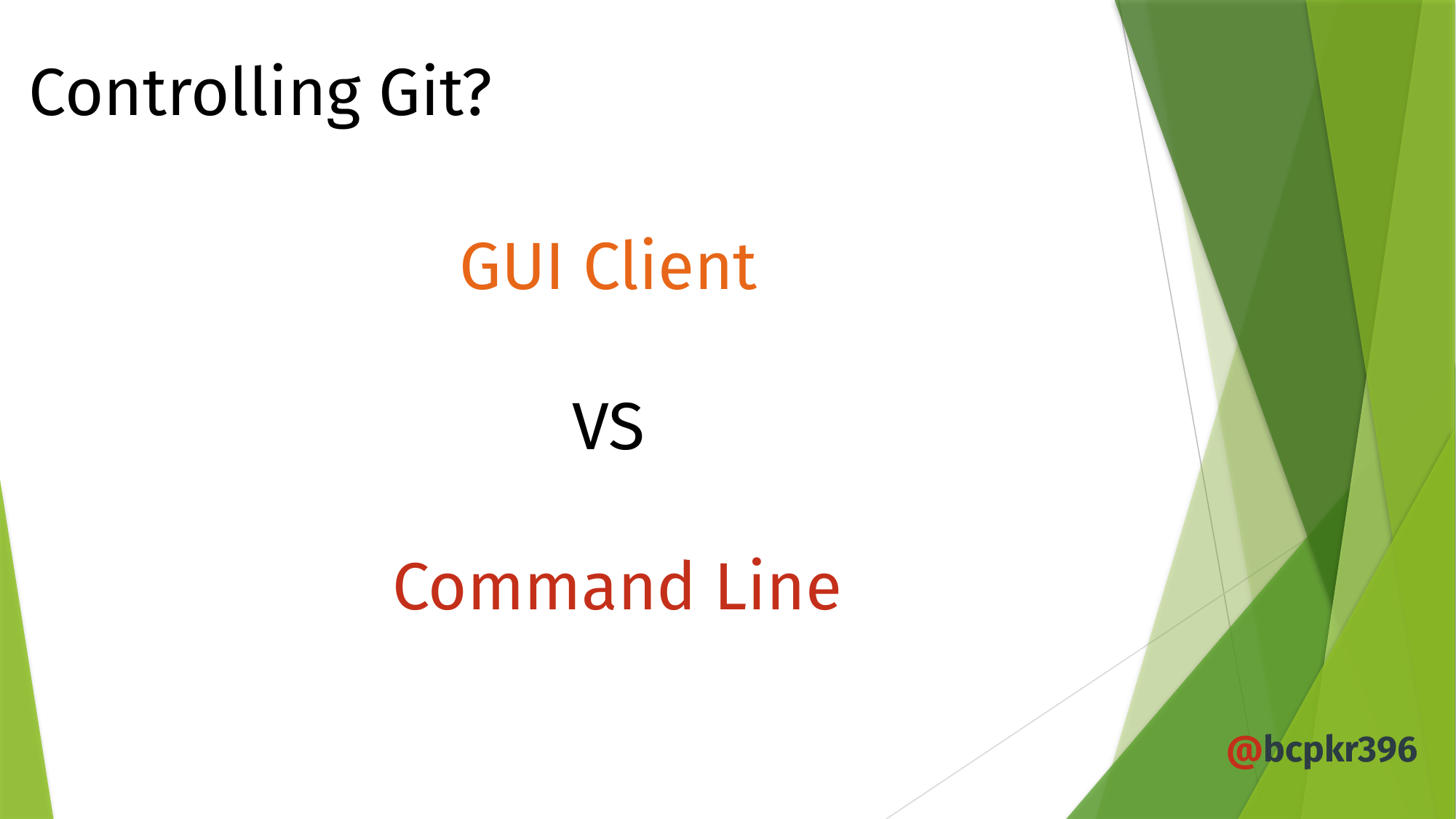

Controlling Git?
GUI Client

VS

 Command Line
@bcpkr396